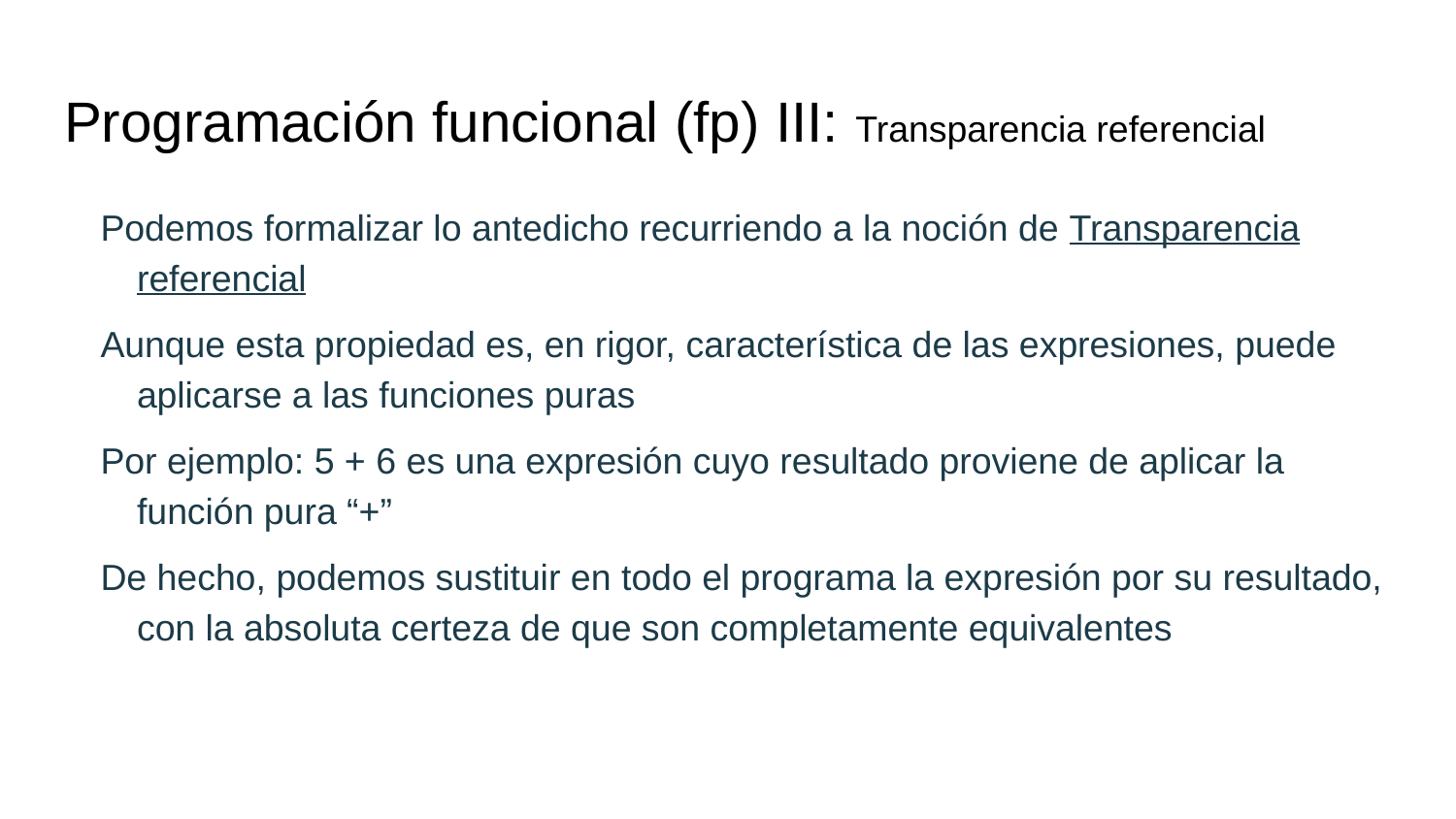

# Programación funcional (fp) III: Transparencia referencial
Podemos formalizar lo antedicho recurriendo a la noción de Transparencia referencial
Aunque esta propiedad es, en rigor, característica de las expresiones, puede aplicarse a las funciones puras
Por ejemplo: 5 + 6 es una expresión cuyo resultado proviene de aplicar la función pura “+”
De hecho, podemos sustituir en todo el programa la expresión por su resultado, con la absoluta certeza de que son completamente equivalentes